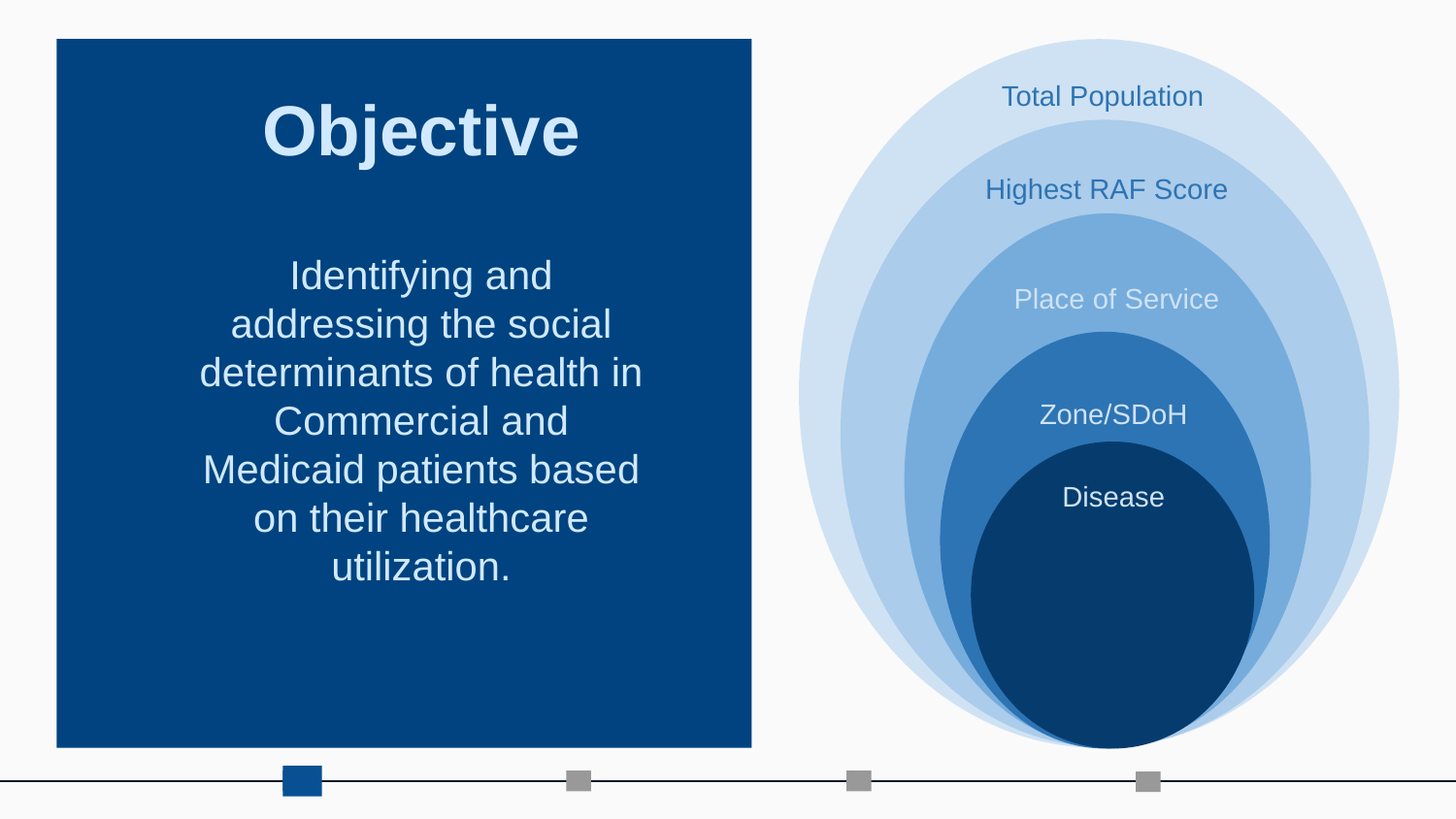

# Objective
Total Population

Highest RAF Score

Identifying and addressing the social determinants of health in Commercial and Medicaid patients based on their healthcare utilization.
Place of Service

Zone/SDoH

Disease